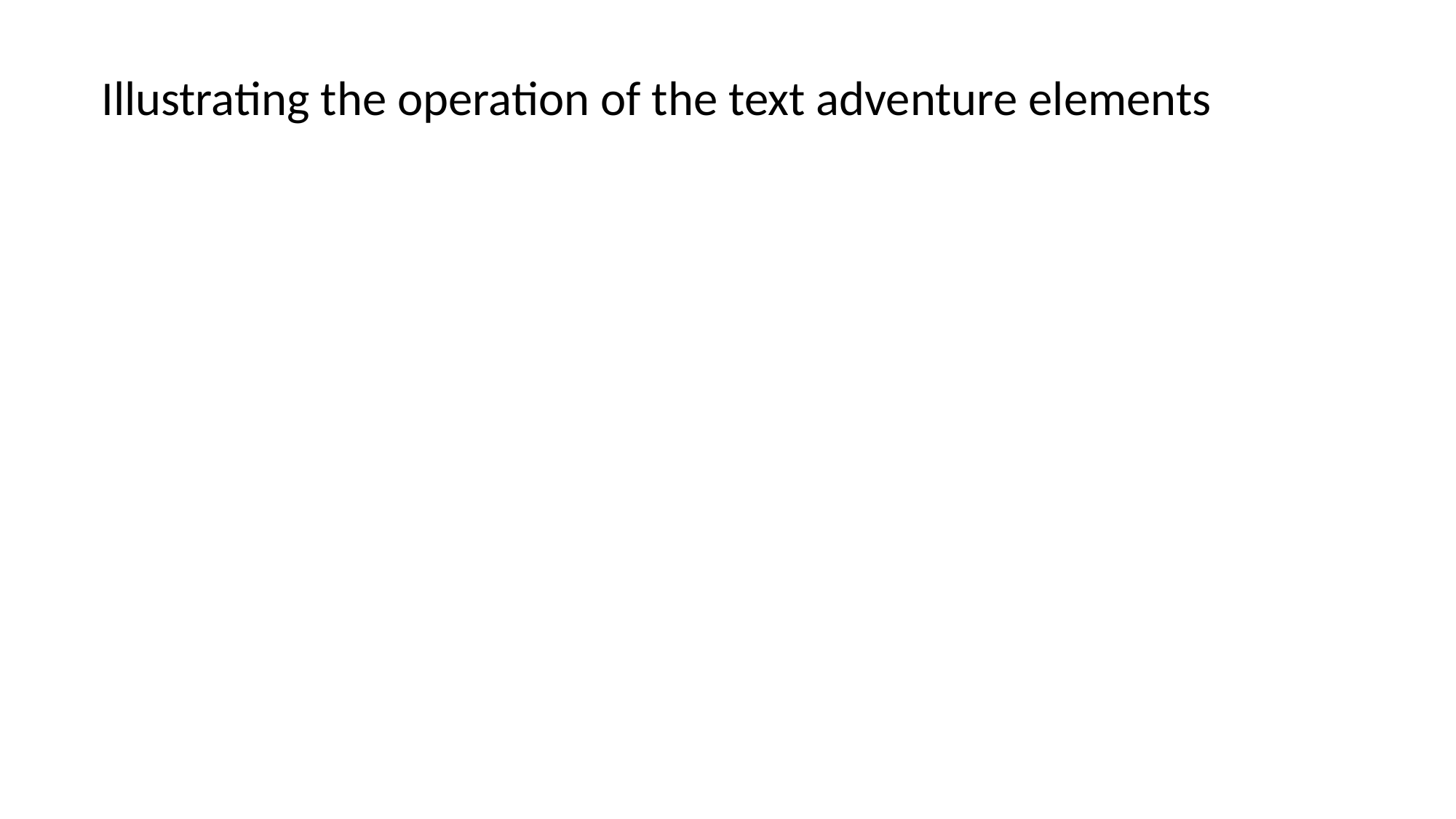

Illustrating the operation of the text adventure elements